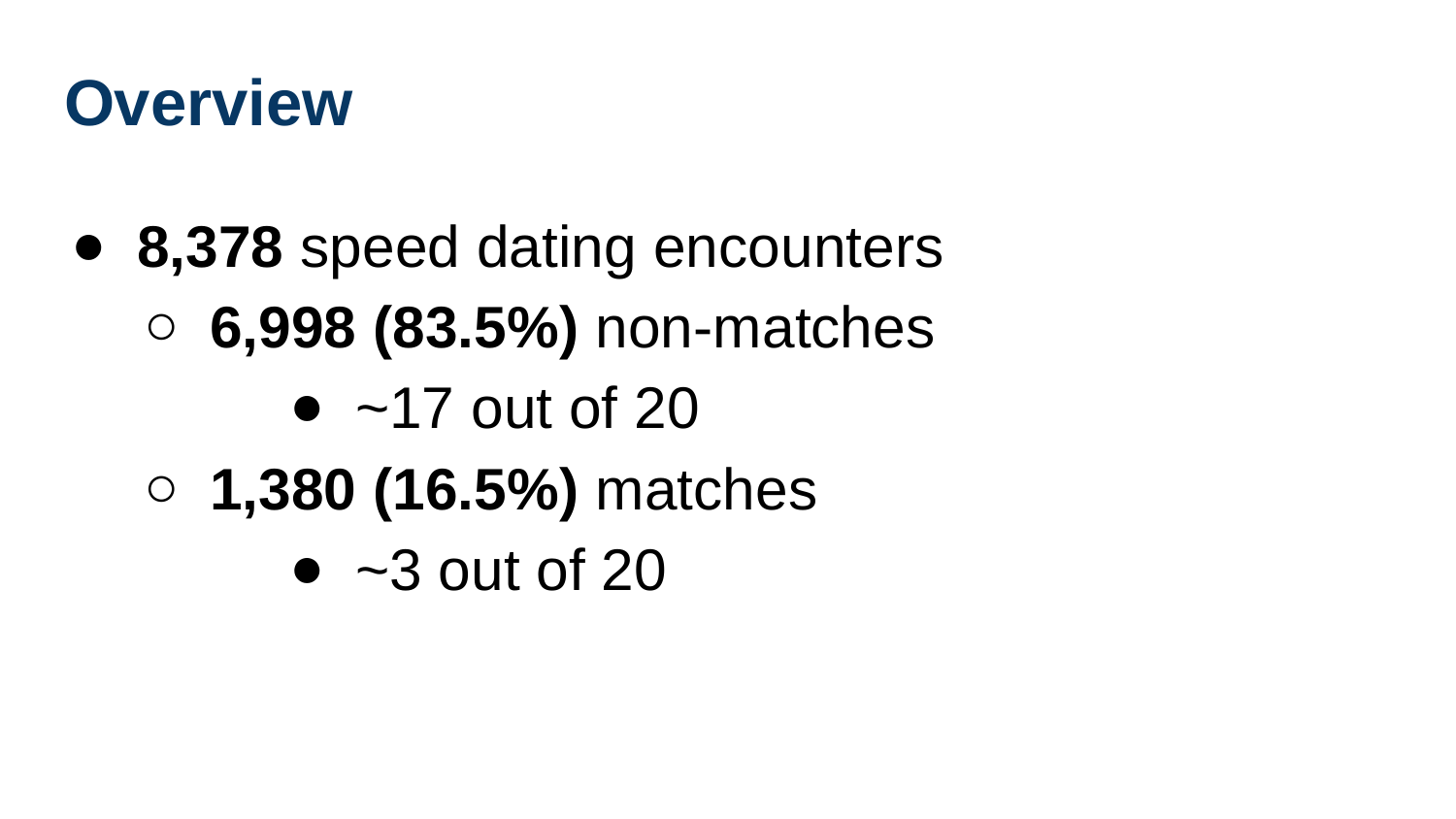

# Overview
8,378 speed dating encounters
6,998 (83.5%) non-matches
~17 out of 20
1,380 (16.5%) matches
~3 out of 20